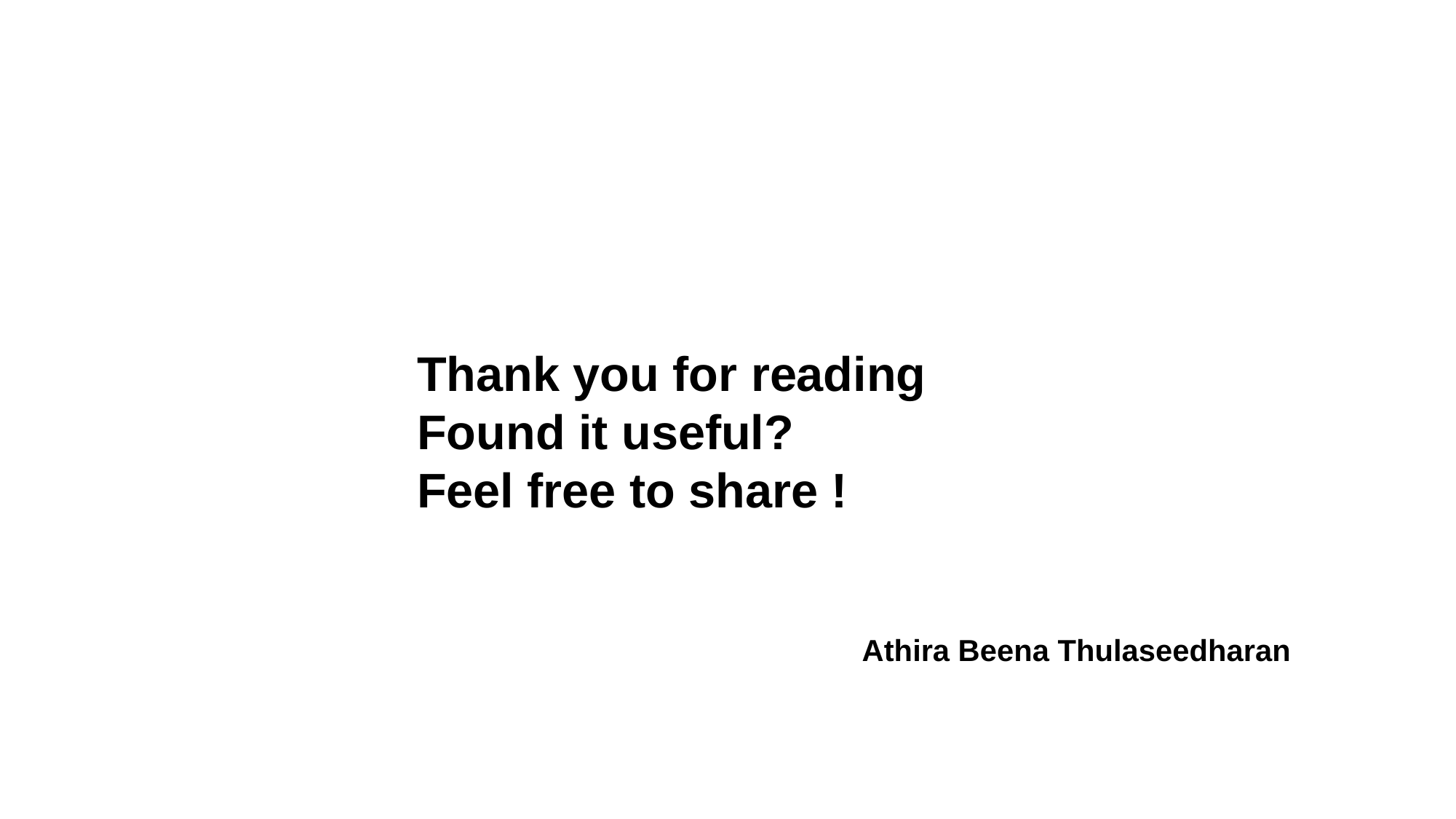

Thank you for reading
Found it useful?
Feel free to share !

Athira Beena Thulaseedharan